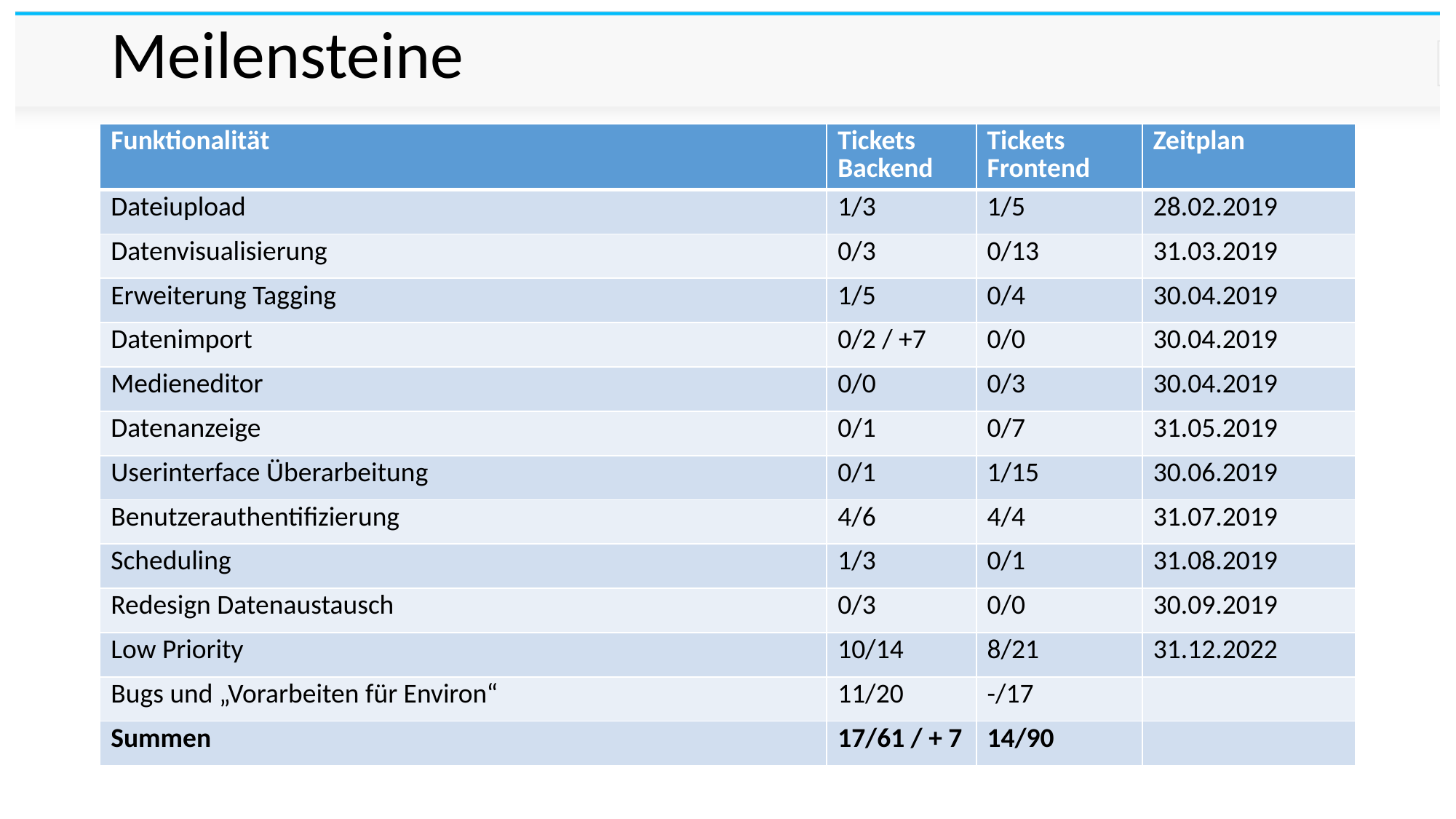

# Meilensteine
| Funktionalität | Tickets Backend | Tickets Frontend | Zeitplan |
| --- | --- | --- | --- |
| Dateiupload | 1/3 | 1/5 | 28.02.2019 |
| Datenvisualisierung | 0/3 | 0/13 | 31.03.2019 |
| Erweiterung Tagging | 1/5 | 0/4 | 30.04.2019 |
| Datenimport | 0/2 / +7 | 0/0 | 30.04.2019 |
| Medieneditor | 0/0 | 0/3 | 30.04.2019 |
| Datenanzeige | 0/1 | 0/7 | 31.05.2019 |
| Userinterface Überarbeitung | 0/1 | 1/15 | 30.06.2019 |
| Benutzerauthentifizierung | 4/6 | 4/4 | 31.07.2019 |
| Scheduling | 1/3 | 0/1 | 31.08.2019 |
| Redesign Datenaustausch | 0/3 | 0/0 | 30.09.2019 |
| Low Priority | 10/14 | 8/21 | 31.12.2022 |
| Bugs und „Vorarbeiten für Environ“ | 11/20 | -/17 |  |
| Summen | 17/61 / + 7 | 14/90 |  |